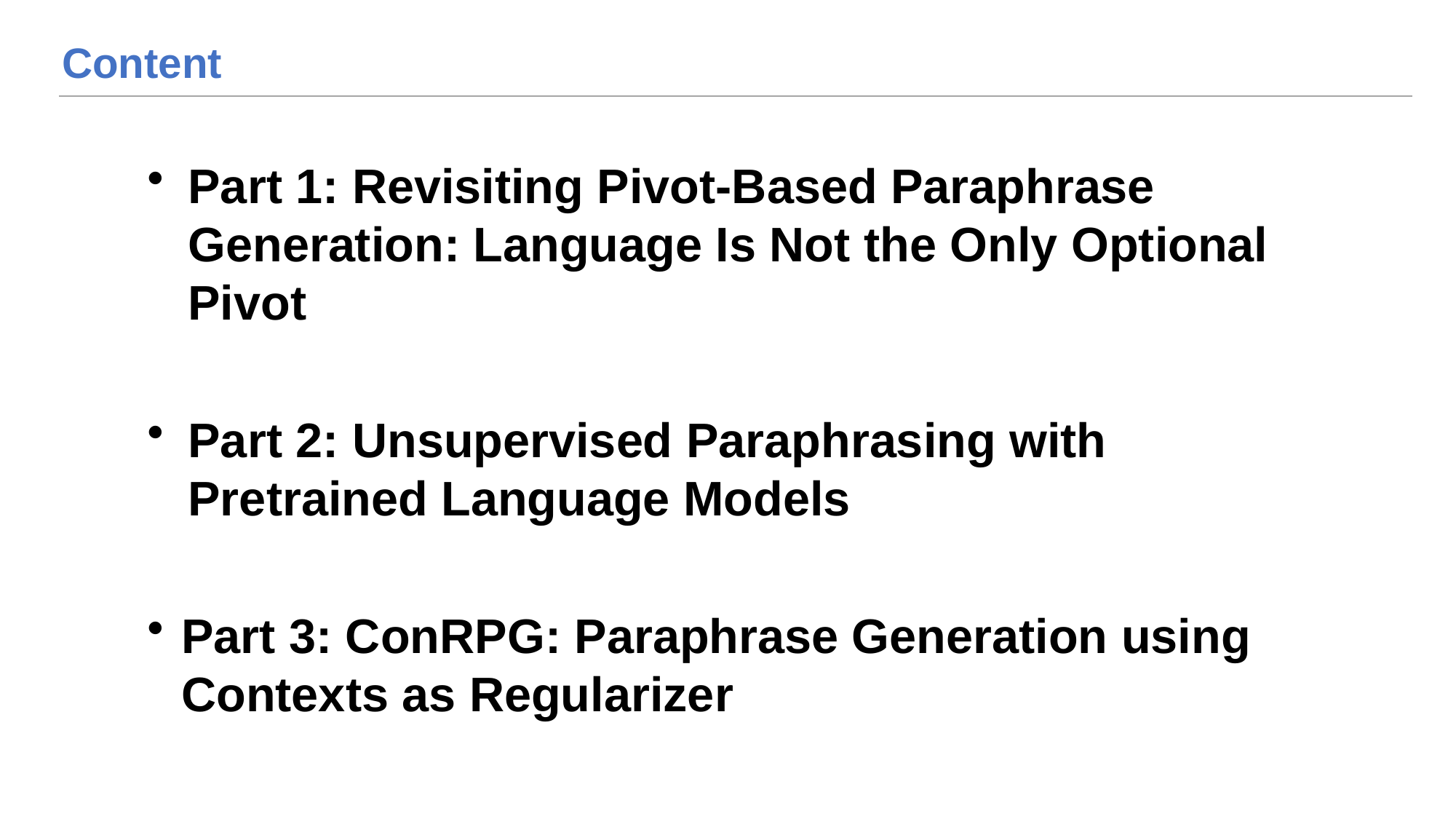

Content

Part 1: Revisiting Pivot-Based Paraphrase Generation: Language Is Not the Only Optional Pivot

Part 2: Unsupervised Paraphrasing with Pretrained Language Models

Part 3: ConRPG: Paraphrase Generation using Contexts as Regularizer